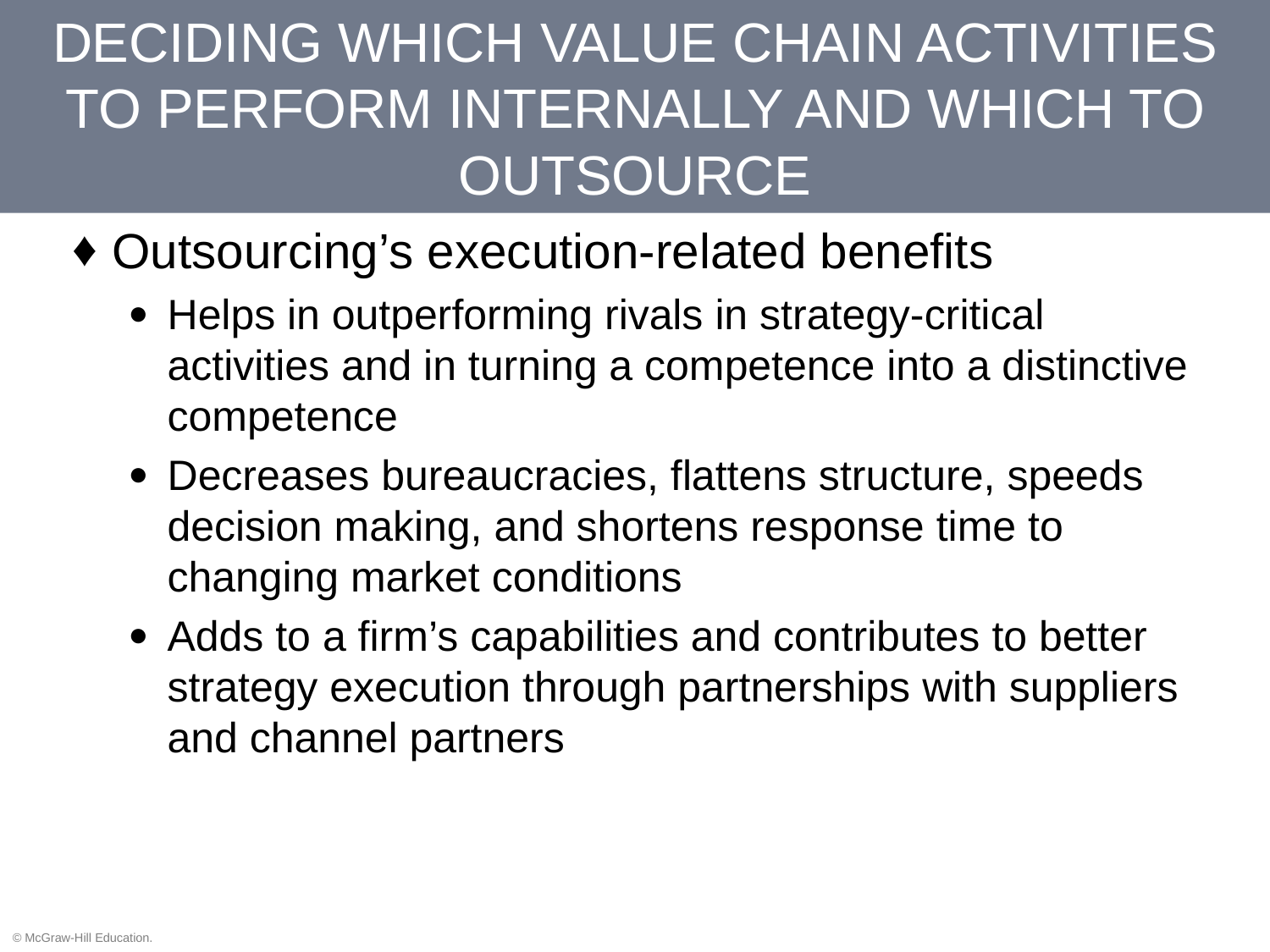

# DECIDING WHICH VALUE CHAIN ACTIVITIES TO PERFORM INTERNALLY AND WHICH TO OUTSOURCE
Outsourcing’s execution-related benefits
Helps in outperforming rivals in strategy-critical activities and in turning a competence into a distinctive competence
Decreases bureaucracies, flattens structure, speeds decision making, and shortens response time to changing market conditions
Adds to a firm’s capabilities and contributes to better strategy execution through partnerships with suppliers and channel partners